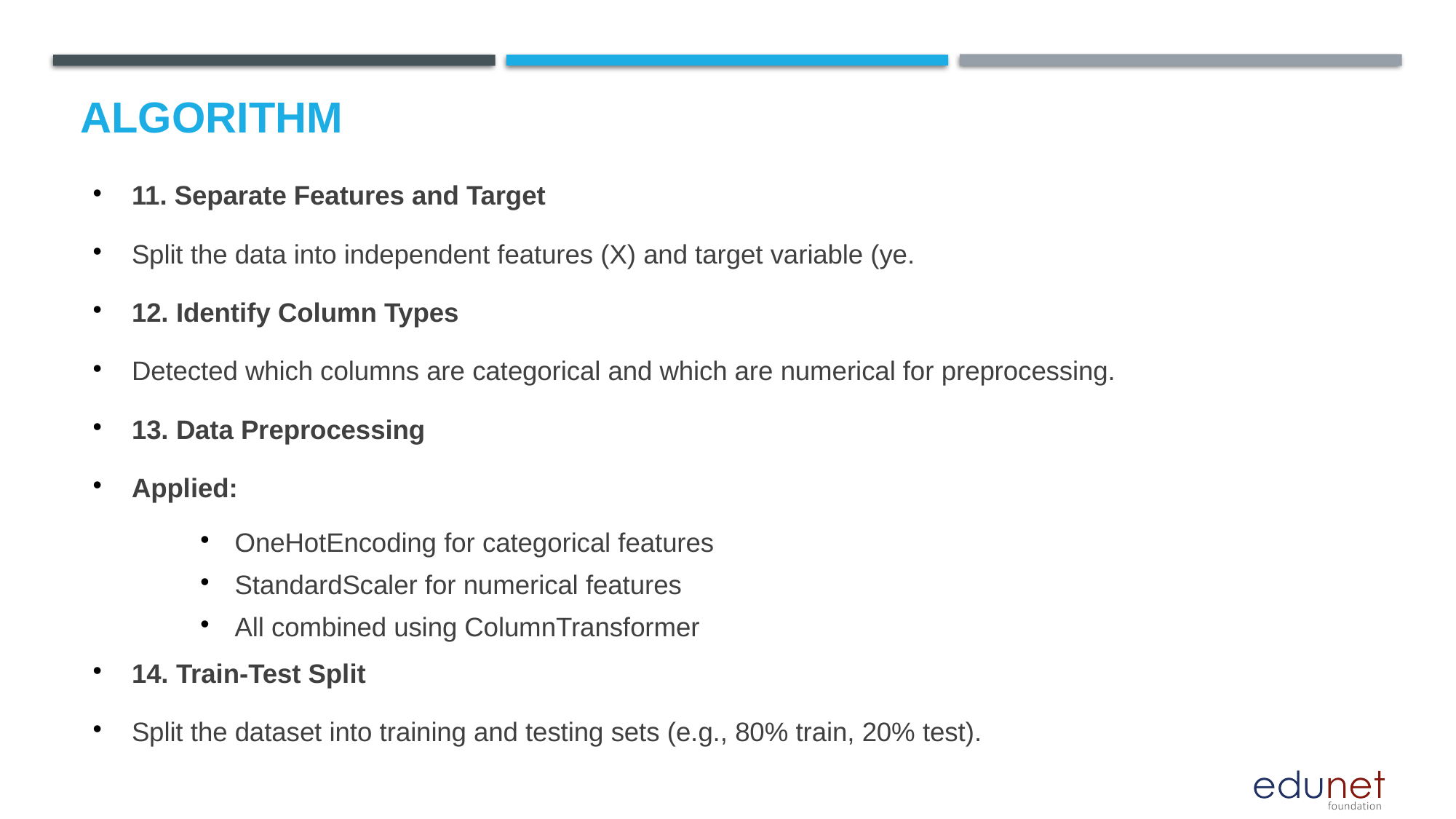

# Algorithm
11. Separate Features and Target
Split the data into independent features (X) and target variable (ye.
12. Identify Column Types
Detected which columns are categorical and which are numerical for preprocessing.
13. Data Preprocessing
Applied:
OneHotEncoding for categorical features
StandardScaler for numerical features
All combined using ColumnTransformer
14. Train-Test Split
Split the dataset into training and testing sets (e.g., 80% train, 20% test).